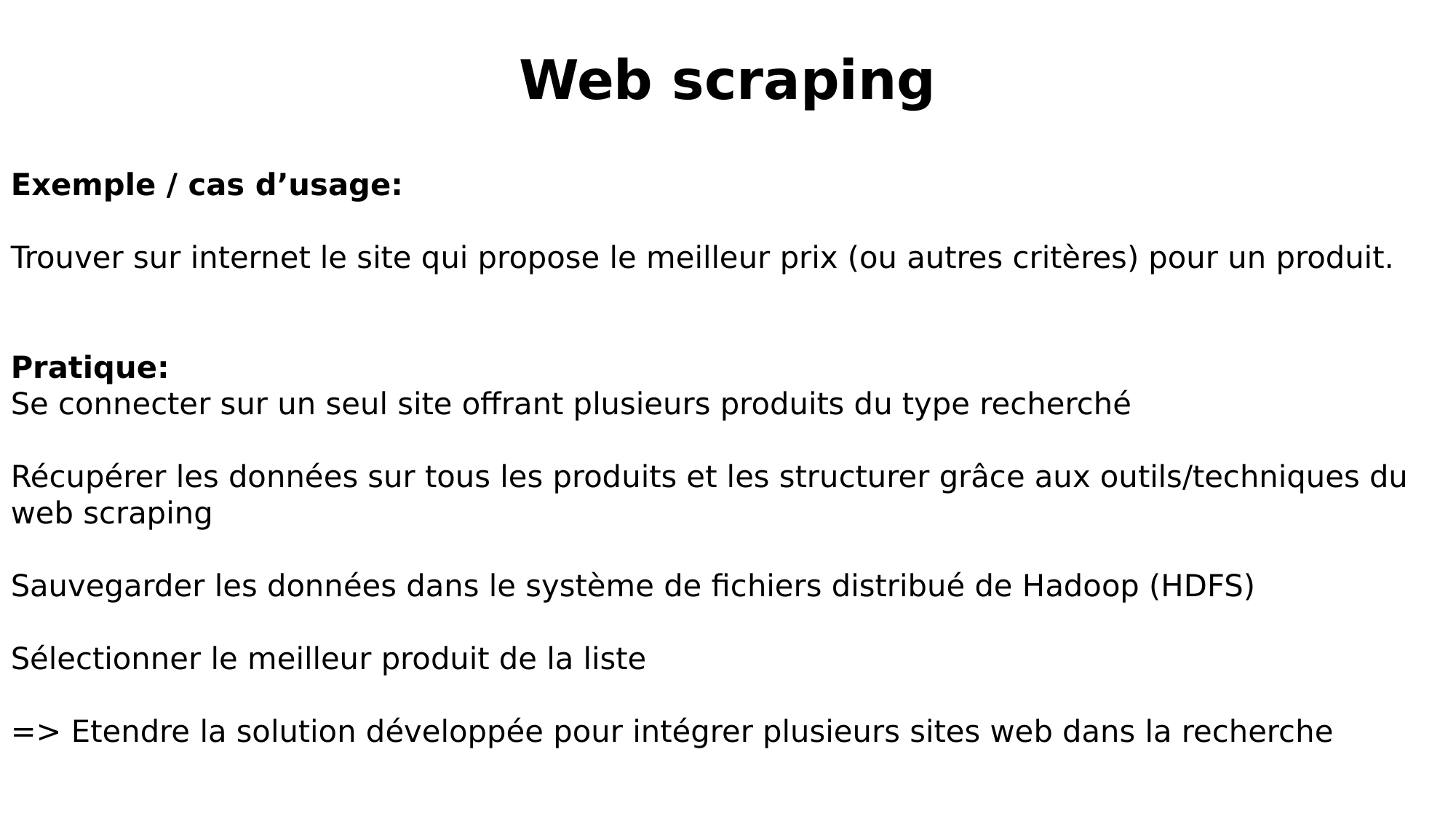

Web scraping
Exemple / cas d’usage:

Trouver sur internet le site qui propose le meilleur prix (ou autres critères) pour un produit.

Pratique:
Se connecter sur un seul site offrant plusieurs produits du type recherché

Récupérer les données sur tous les produits et les structurer grâce aux outils/techniques du web scraping

Sauvegarder les données dans le système de fichiers distribué de Hadoop (HDFS)

Sélectionner le meilleur produit de la liste

=> Etendre la solution développée pour intégrer plusieurs sites web dans la recherche